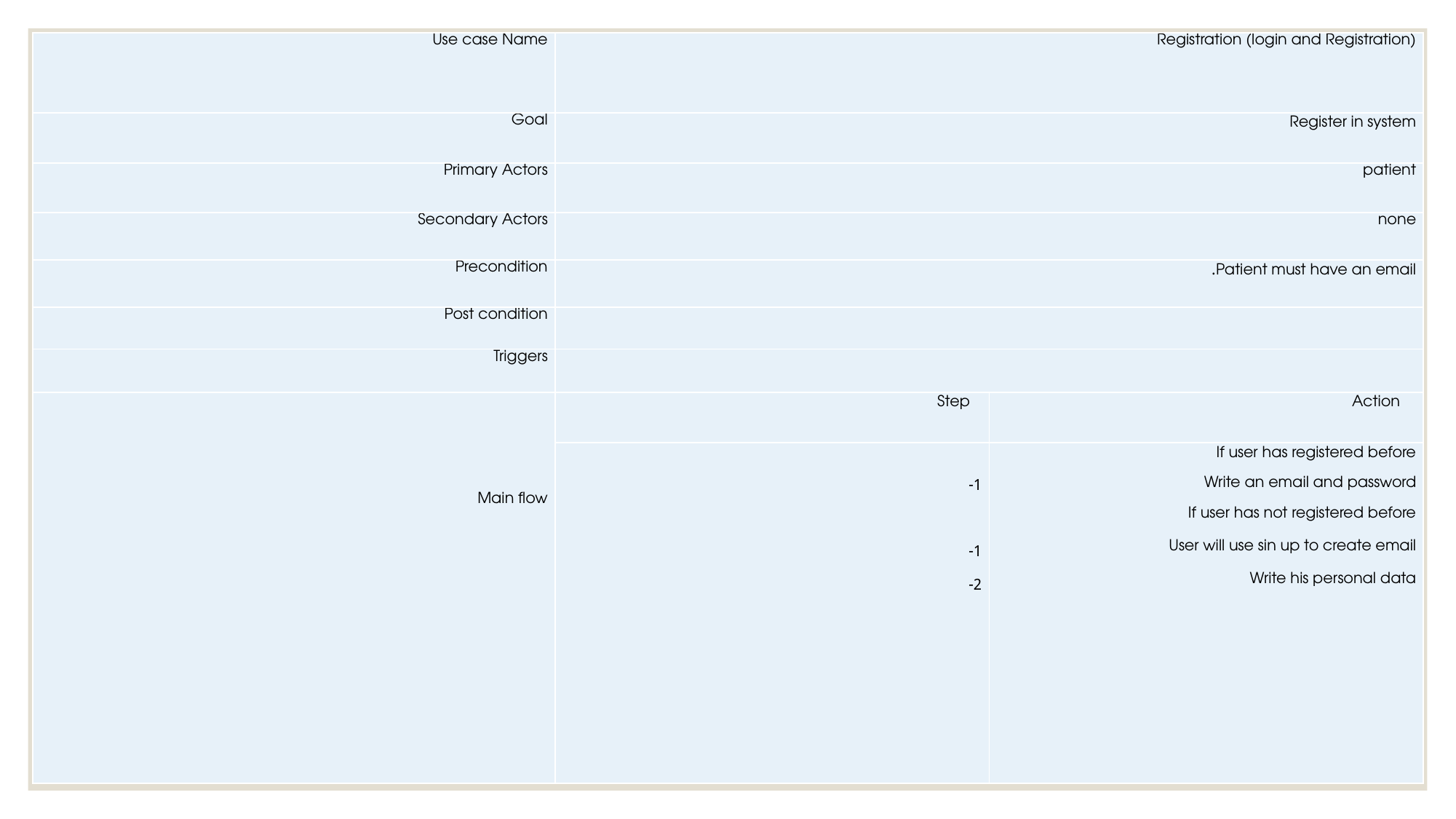

| Use case Name | Registration (login and Registration) |  |
| --- | --- | --- |
| Goal | Register in system |  |
| Primary Actors | patient |  |
| Secondary Actors | none |  |
| Precondition | Patient must have an email. |  |
| Post condition |  |  |
| Triggers |  |  |
| Main flow | Step | Action |
|  | 1-   1- 2- | If user has registered before Write an email and password If user has not registered before User will use sin up to create email Write his personal data |